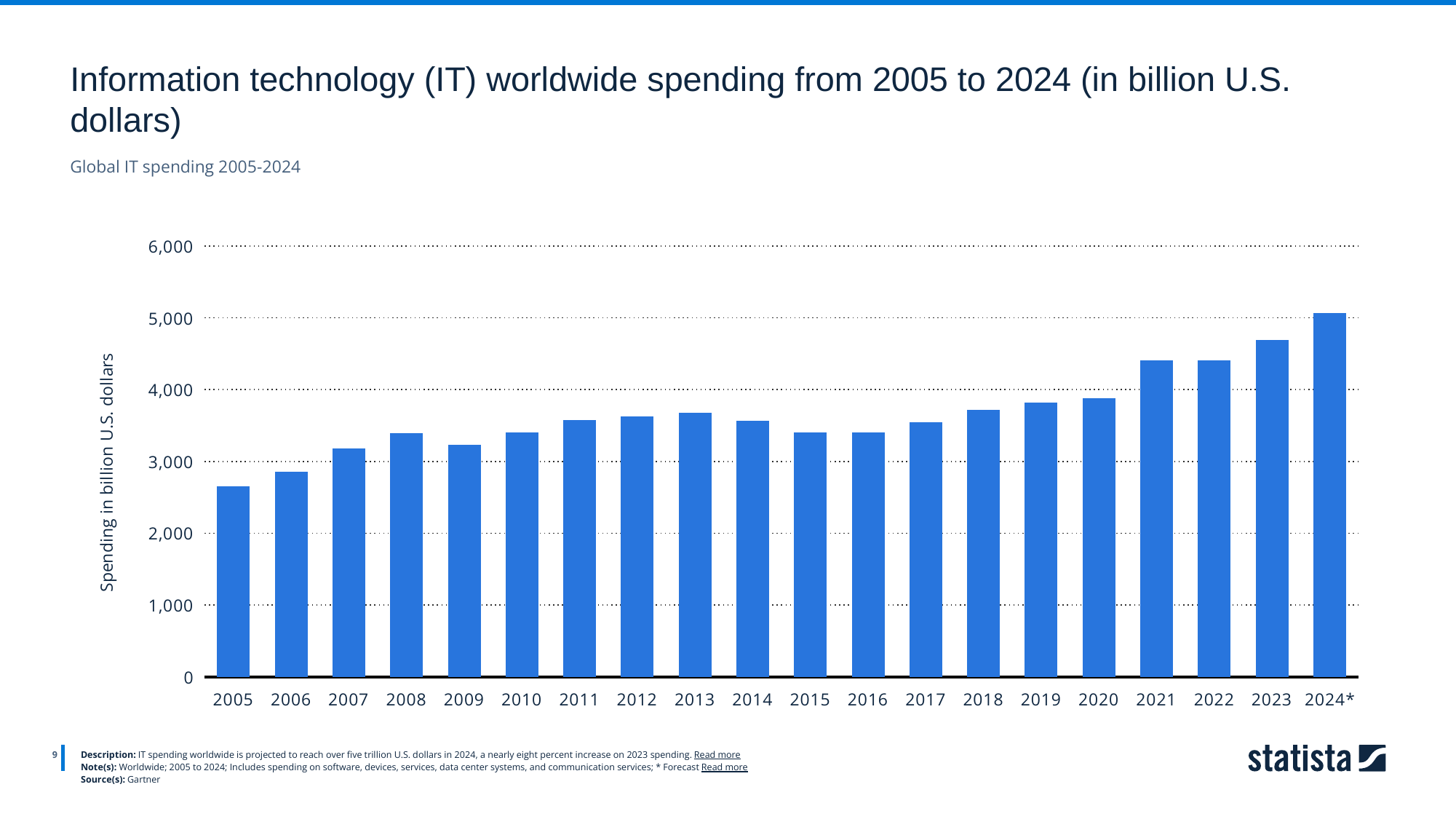

Information technology (IT) worldwide spending from 2005 to 2024 (in billion U.S. dollars)
Global IT spending 2005-2024

### Chart

| Category | Column1 |
|---|---|
| 2005 | 2648.0 |
| 2006 | 2856.0 |
| 2007 | 3177.0 |
| 2008 | 3393.0 |
| 2009 | 3228.0 |
| 2010 | 3402.0 |
| 2011 | 3573.0 |
| 2012 | 3618.0 |
| 2013 | 3677.0 |
| 2014 | 3564.0 |
| 2015 | 3396.0 |
| 2016 | 3396.0 |
| 2017 | 3539.0 |
| 2018 | 3716.0 |
| 2019 | 3816.0 |
| 2020 | 3872.0 |
| 2021 | 4402.0 |
| 2022 | 4402.0 |
| 2023 | 4687.0 |
| 2024* | 5061.0 |
9
Description: IT spending worldwide is projected to reach over five trillion U.S. dollars in 2024, a nearly eight percent increase on 2023 spending. Read more
Note(s): Worldwide; 2005 to 2024; Includes spending on software, devices, services, data center systems, and communication services; * Forecast Read more
Source(s): Gartner